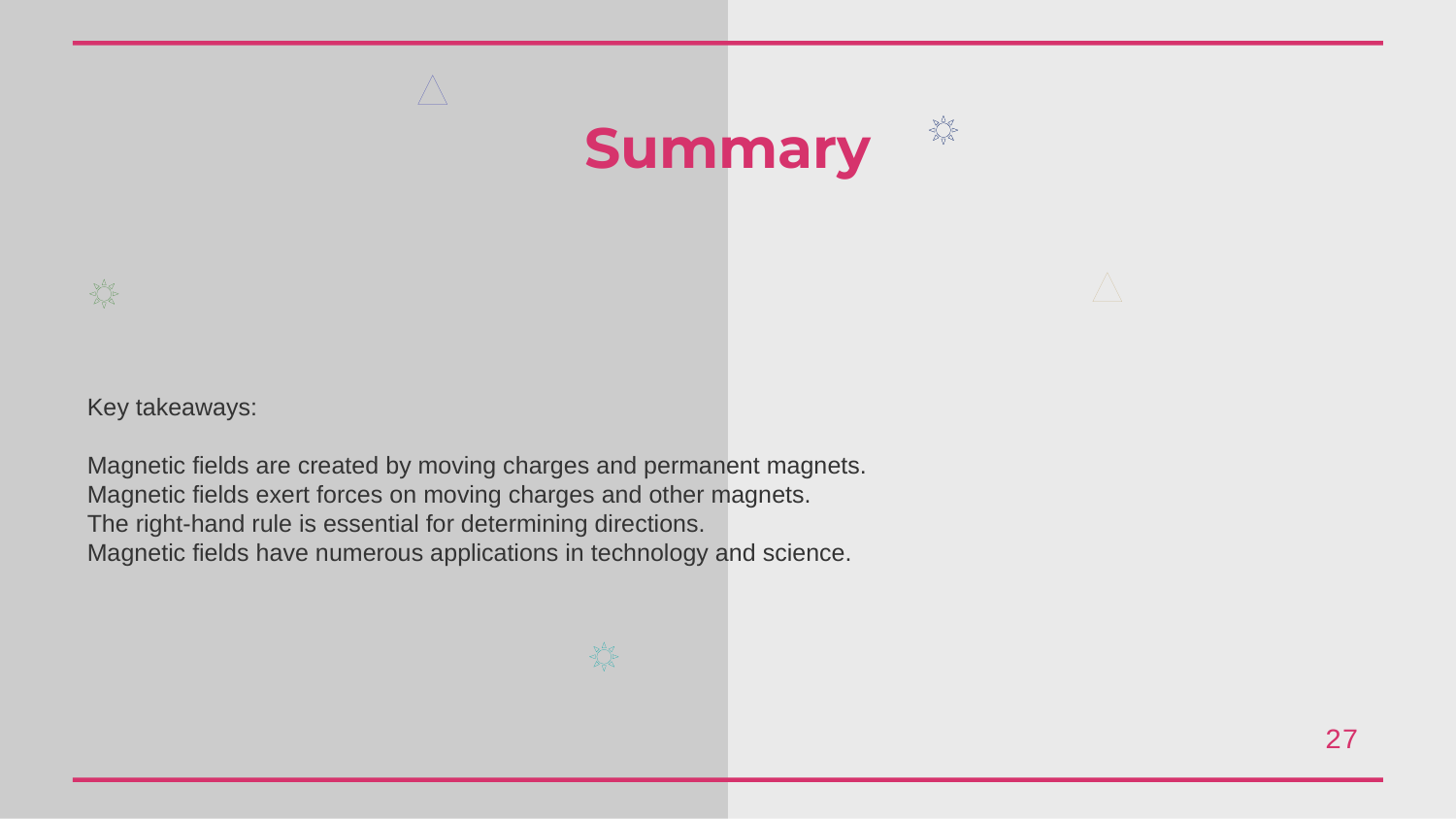

Summary

Key takeaways:

Magnetic fields are created by moving charges and permanent magnets.
Magnetic fields exert forces on moving charges and other magnets.
The right-hand rule is essential for determining directions.
Magnetic fields have numerous applications in technology and science.

27